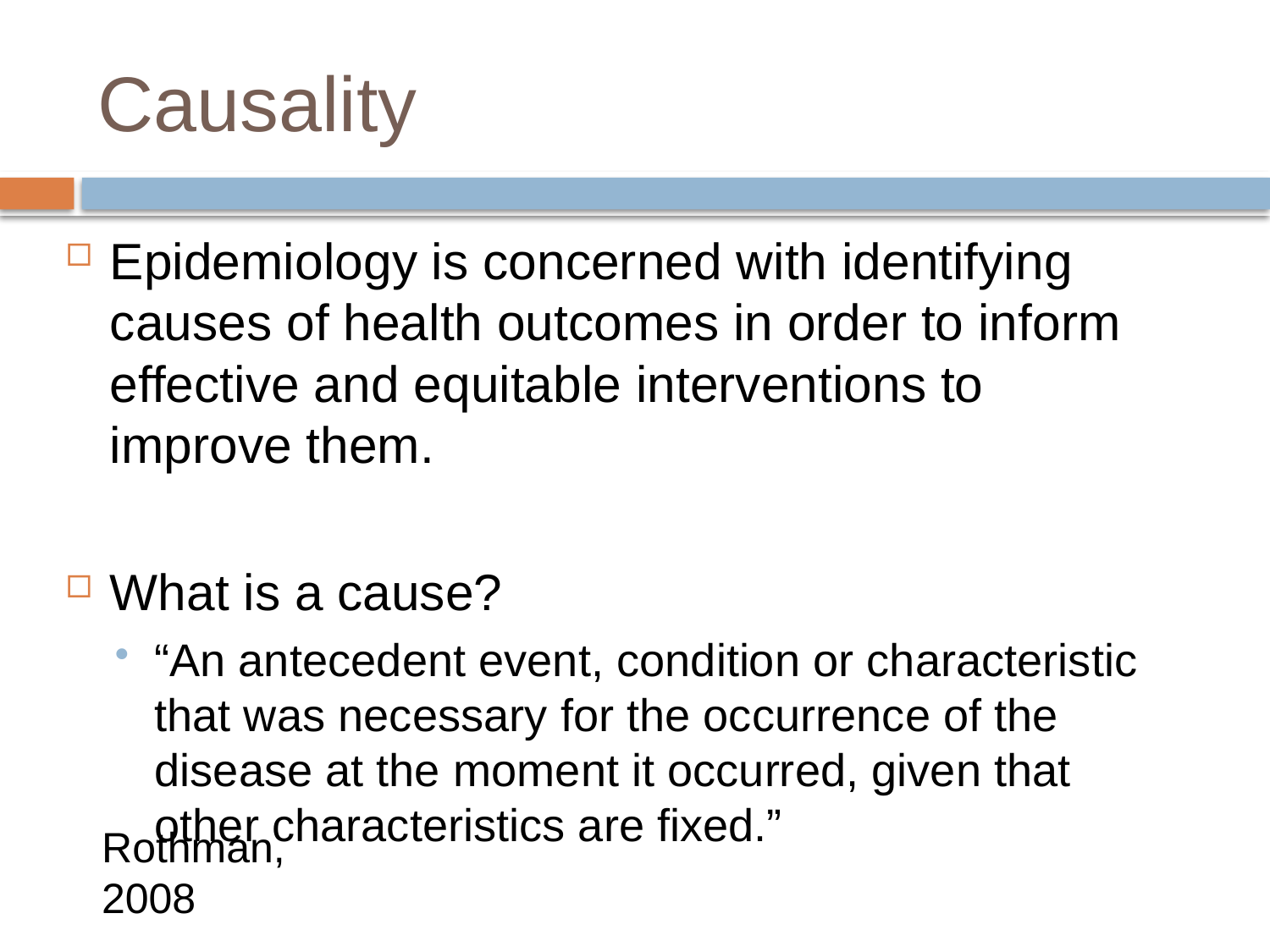

# Causality
Epidemiology is concerned with identifying causes of health outcomes in order to inform effective and equitable interventions to improve them.

What is a cause?
“An antecedent event, condition or characteristic that was necessary for the occurrence of the disease at the moment it occurred, given that other characteristics are fixed.”
Rothman, 2008